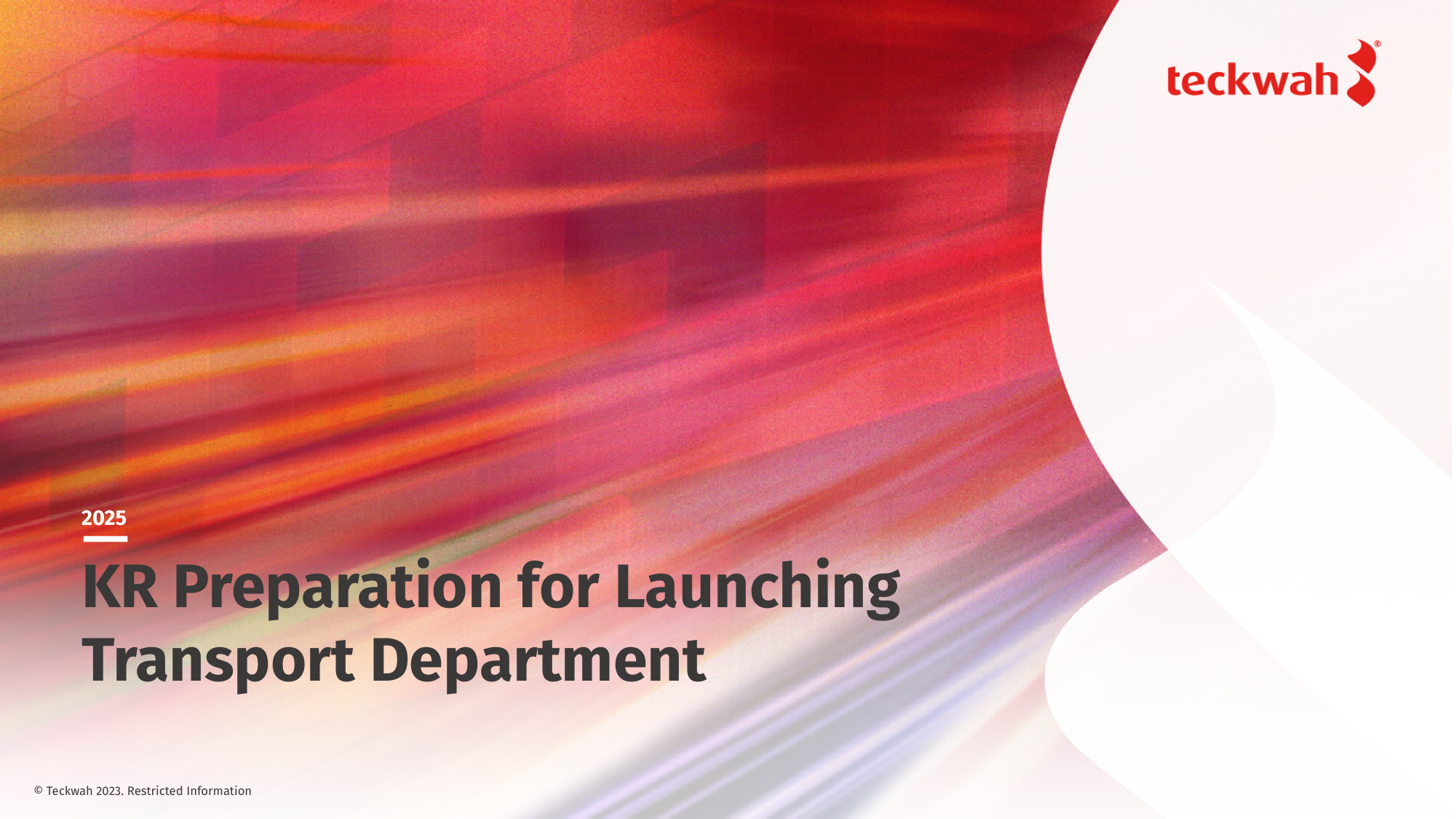

2025

# KR Preparation for Launching Transport Department
© Teckwah 2023. Restricted Information